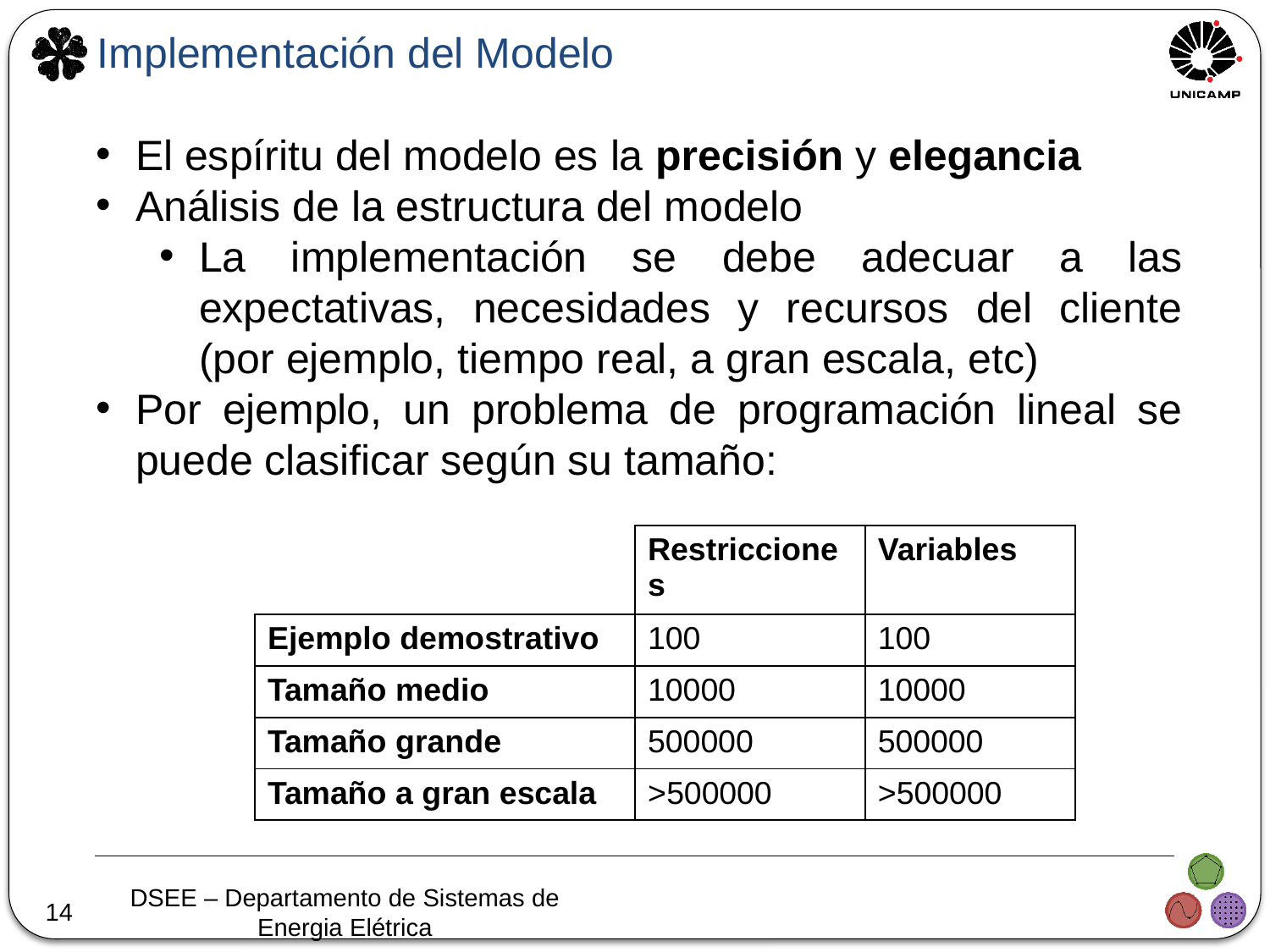

Implementación del Modelo
El espíritu del modelo es la precisión y elegancia
Análisis de la estructura del modelo
La implementación se debe adecuar a las expectativas, necesidades y recursos del cliente (por ejemplo, tiempo real, a gran escala, etc)
Por ejemplo, un problema de programación lineal se puede clasificar según su tamaño:
|  | Restricciones | Variables |
| --- | --- | --- |
| Ejemplo demostrativo | 100 | 100 |
| Tamaño medio | 10000 | 10000 |
| Tamaño grande | 500000 | 500000 |
| Tamaño a gran escala | >500000 | >500000 |
14